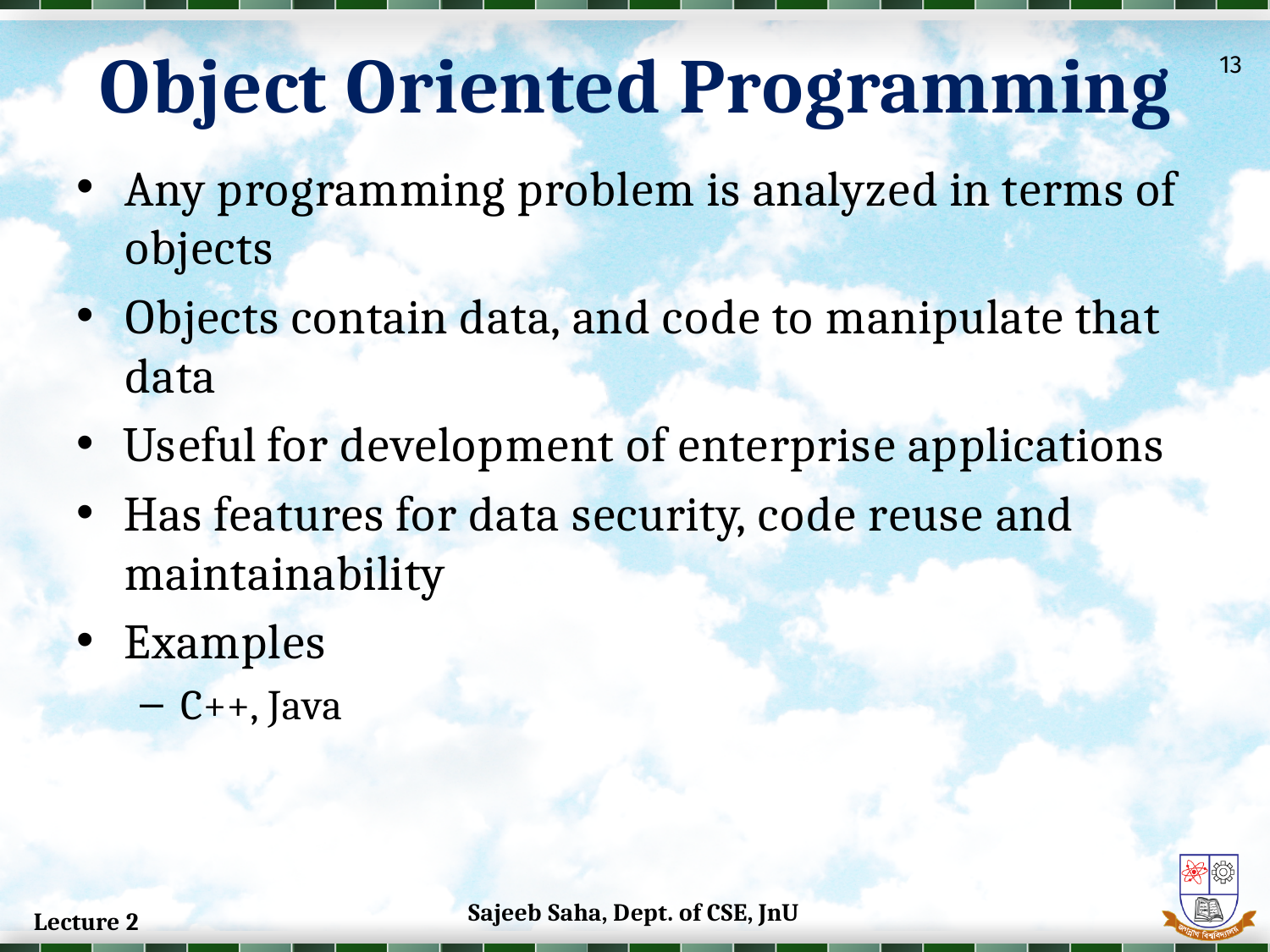

Object Oriented Programming
13
Any programming problem is analyzed in terms of objects
Objects contain data, and code to manipulate that data
Useful for development of enterprise applications
Has features for data security, code reuse and maintainability
Examples
C++, Java
Sajeeb Saha, Dept. of CSE, JnU